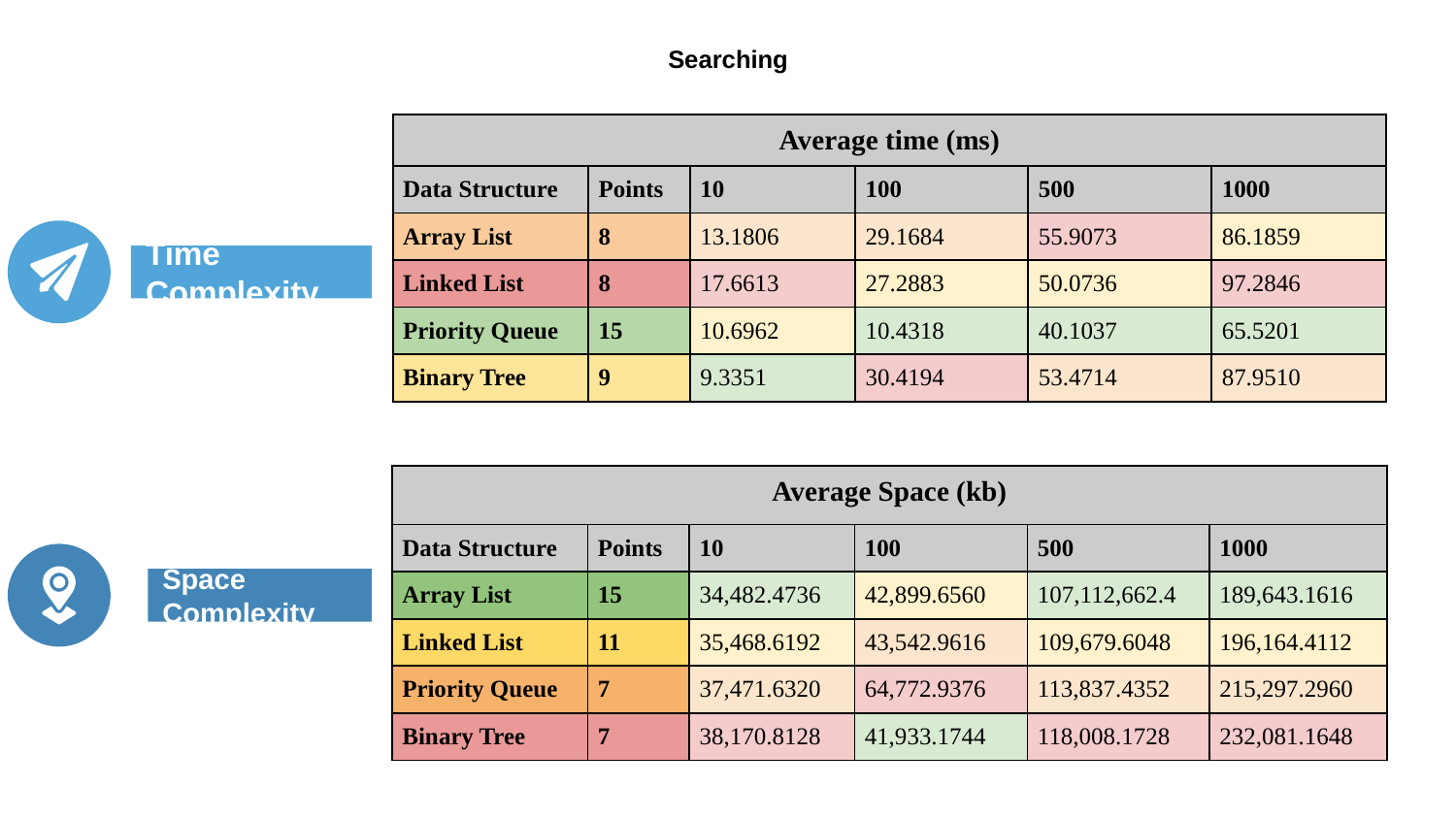

# Searching
| Average time (ms) |  |  |  |  |  |
| --- | --- | --- | --- | --- | --- |
| Data Structure | Points | 10 | 100 | 500 | 1000 |
| Array List | 8 | 13.1806 | 29.1684 | 55.9073 | 86.1859 |
| Linked List | 8 | 17.6613 | 27.2883 | 50.0736 | 97.2846 |
| Priority Queue | 15 | 10.6962 | 10.4318 | 40.1037 | 65.5201 |
| Binary Tree | 9 | 9.3351 | 30.4194 | 53.4714 | 87.9510 |

Time Complexity
| Average Space (kb) |  |  |  |  |  |
| --- | --- | --- | --- | --- | --- |
| Data Structure | Points | 10 | 100 | 500 | 1000 |
| Array List | 15 | 34,482.4736 | 42,899.6560 | 107,112,662.4 | 189,643.1616 |
| Linked List | 11 | 35,468.6192 | 43,542.9616 | 109,679.6048 | 196,164.4112 |
| Priority Queue | 7 | 37,471.6320 | 64,772.9376 | 113,837.4352 | 215,297.2960 |
| Binary Tree | 7 | 38,170.8128 | 41,933.1744 | 118,008.1728 | 232,081.1648 |

Space Complexity